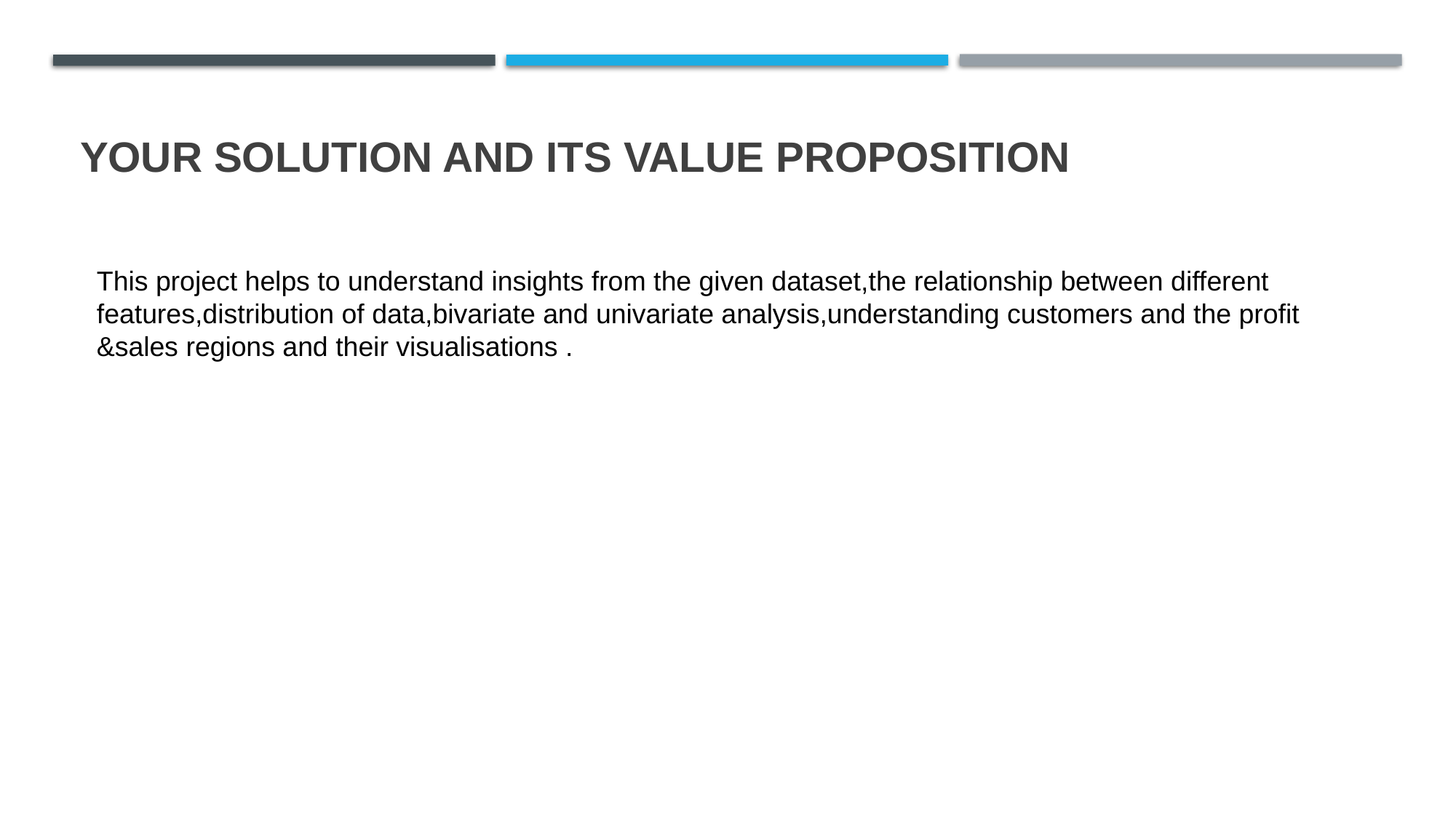

# YOUR SOLUTION AND ITS VALUE PROPOSITION
This project helps to understand insights from the given dataset,the relationship between different features,distribution of data,bivariate and univariate analysis,understanding customers and the profit &sales regions and their visualisations .